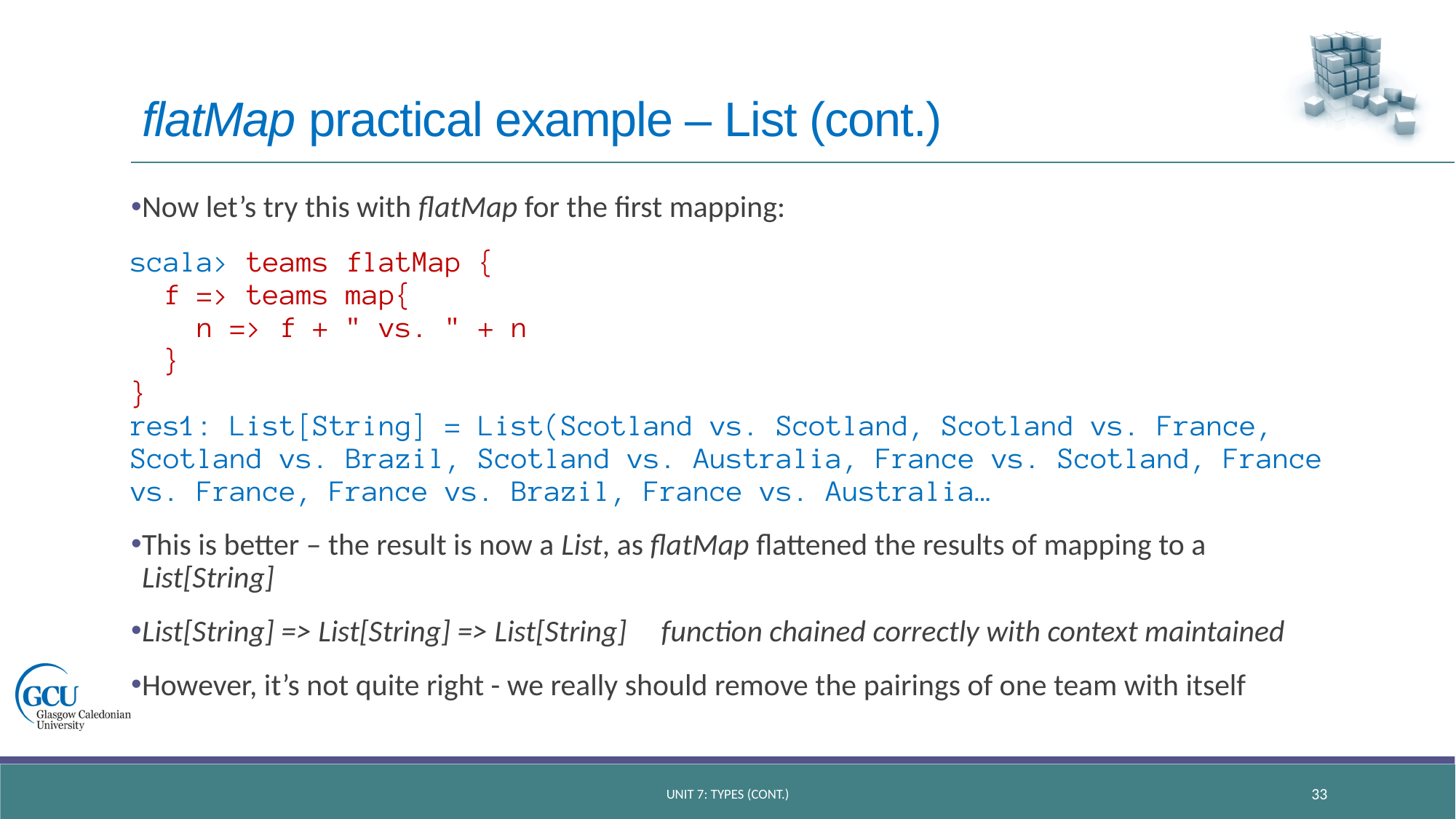

# flatMap practical example – List (cont.)
Now let’s try this with flatMap for the first mapping:
scala> teams flatMap {
  f => teams map{
    n => f + " vs. " + n
  }
}
res1: List[String] = List(Scotland vs. Scotland, Scotland vs. France, Scotland vs. Brazil, Scotland vs. Australia, France vs. Scotland, France vs. France, France vs. Brazil, France vs. Australia…
This is better – the result is now a List, as flatMap flattened the results of mapping to a List[String]
List[String] => List[String] => List[String]     function chained correctly with context maintained
However, it’s not quite right - we really should remove the pairings of one team with itself
unit 7: types (CONT.)
33